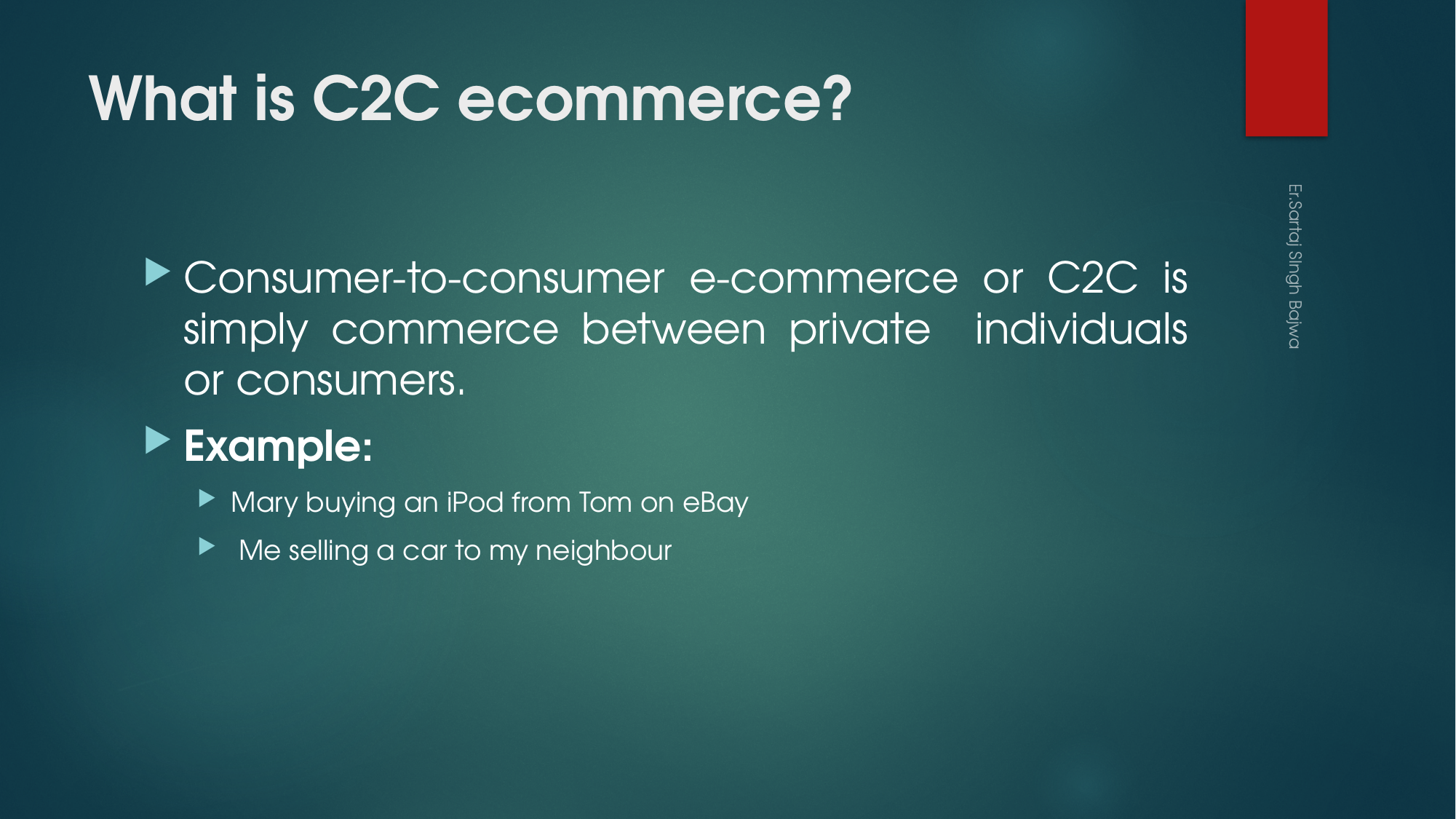

# What is C2C ecommerce?
Consumer-to-consumer e-commerce or C2C is simply commerce between private  individuals or consumers.
Example:
Mary buying an iPod from Tom on eBay
 Me selling a car to my neighbour
Er.Sartaj SIngh Bajwa